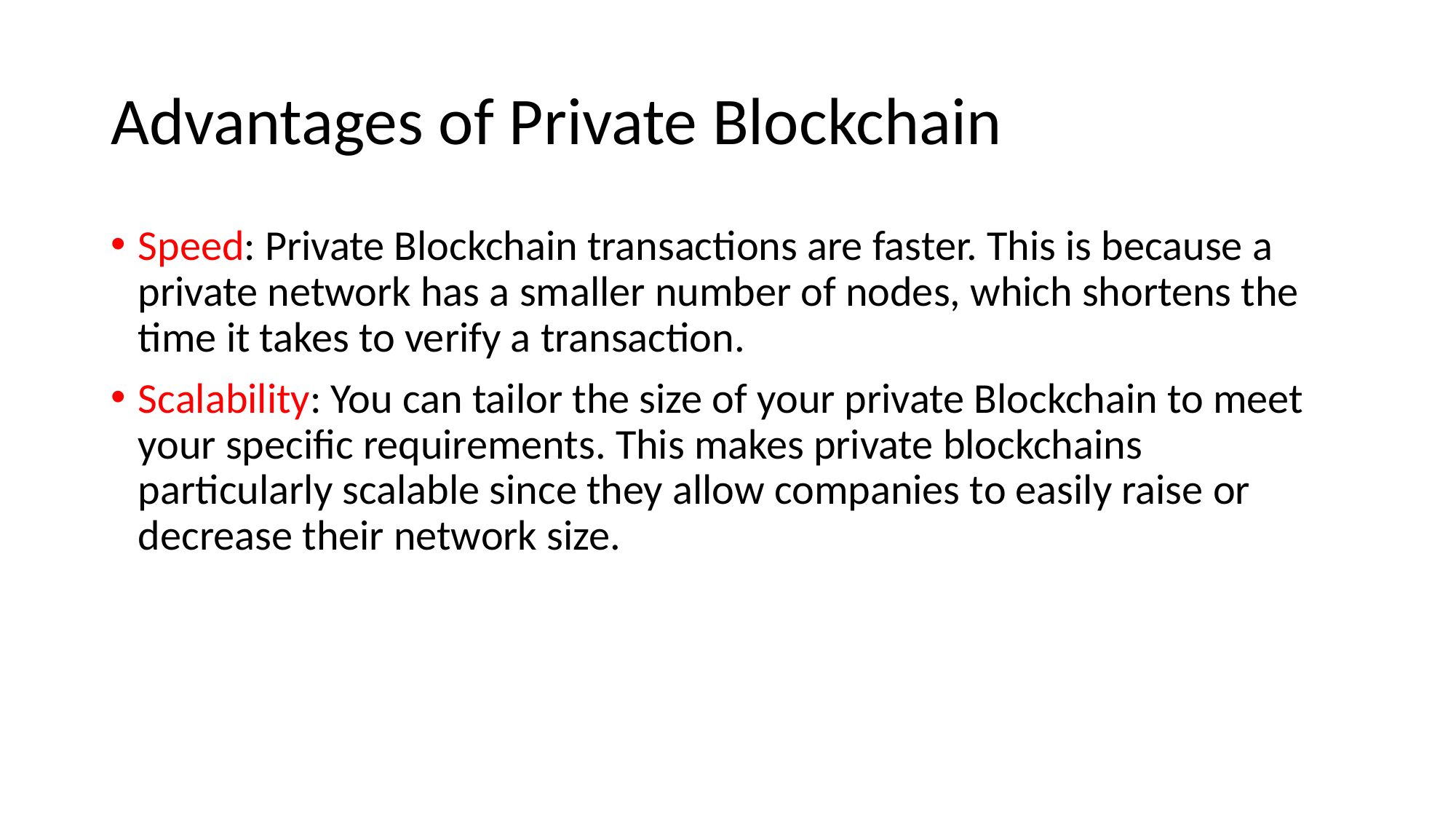

# Advantages of Private Blockchain
Speed: Private Blockchain transactions are faster. This is because a private network has a smaller number of nodes, which shortens the time it takes to verify a transaction.
Scalability: You can tailor the size of your private Blockchain to meet your specific requirements. This makes private blockchains particularly scalable since they allow companies to easily raise or decrease their network size.